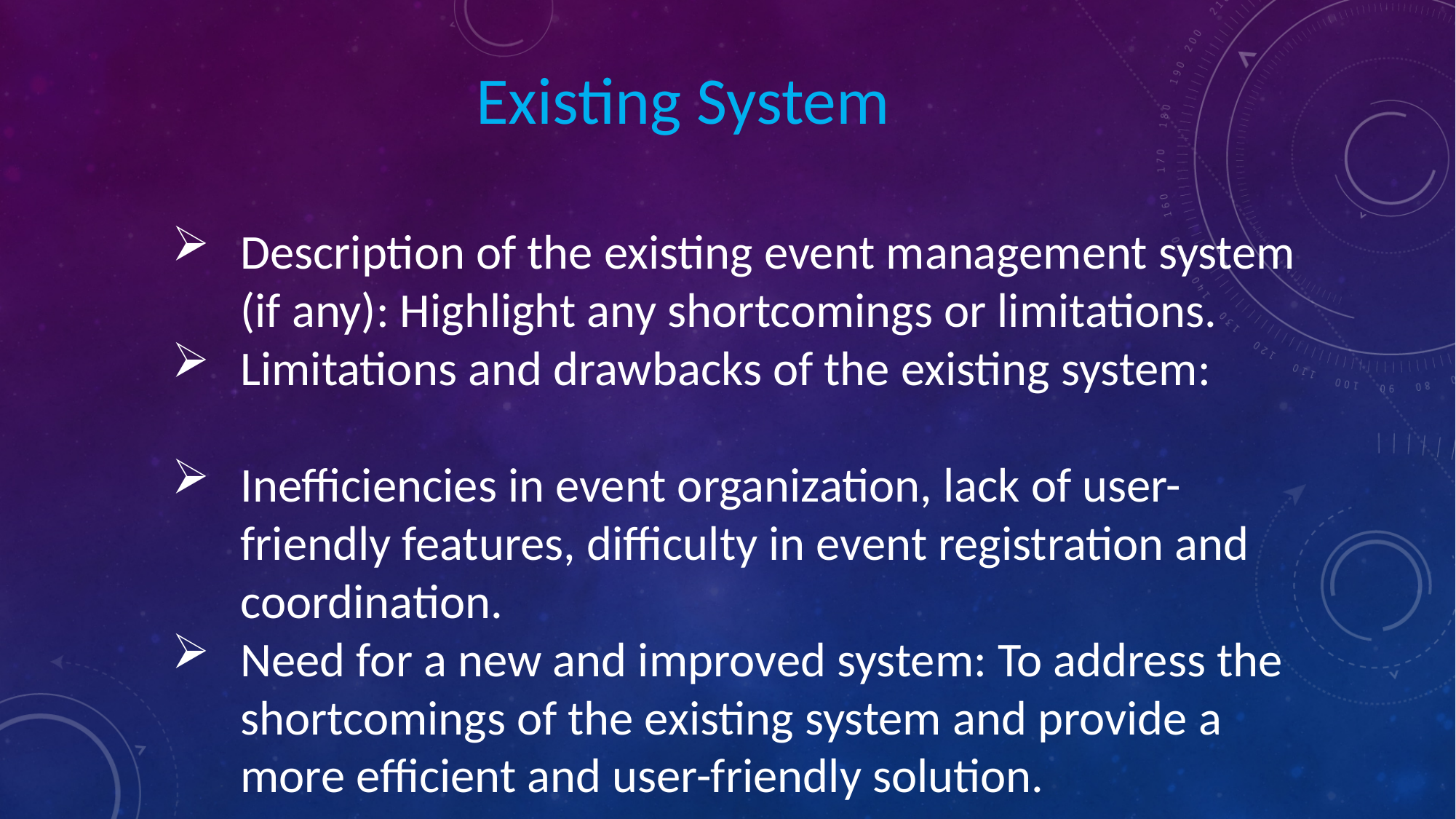

Existing System
Description of the existing event management system (if any): Highlight any shortcomings or limitations.
Limitations and drawbacks of the existing system:

Inefficiencies in event organization, lack of user-friendly features, difficulty in event registration and coordination.
Need for a new and improved system: To address the shortcomings of the existing system and provide a more efficient and user-friendly solution.